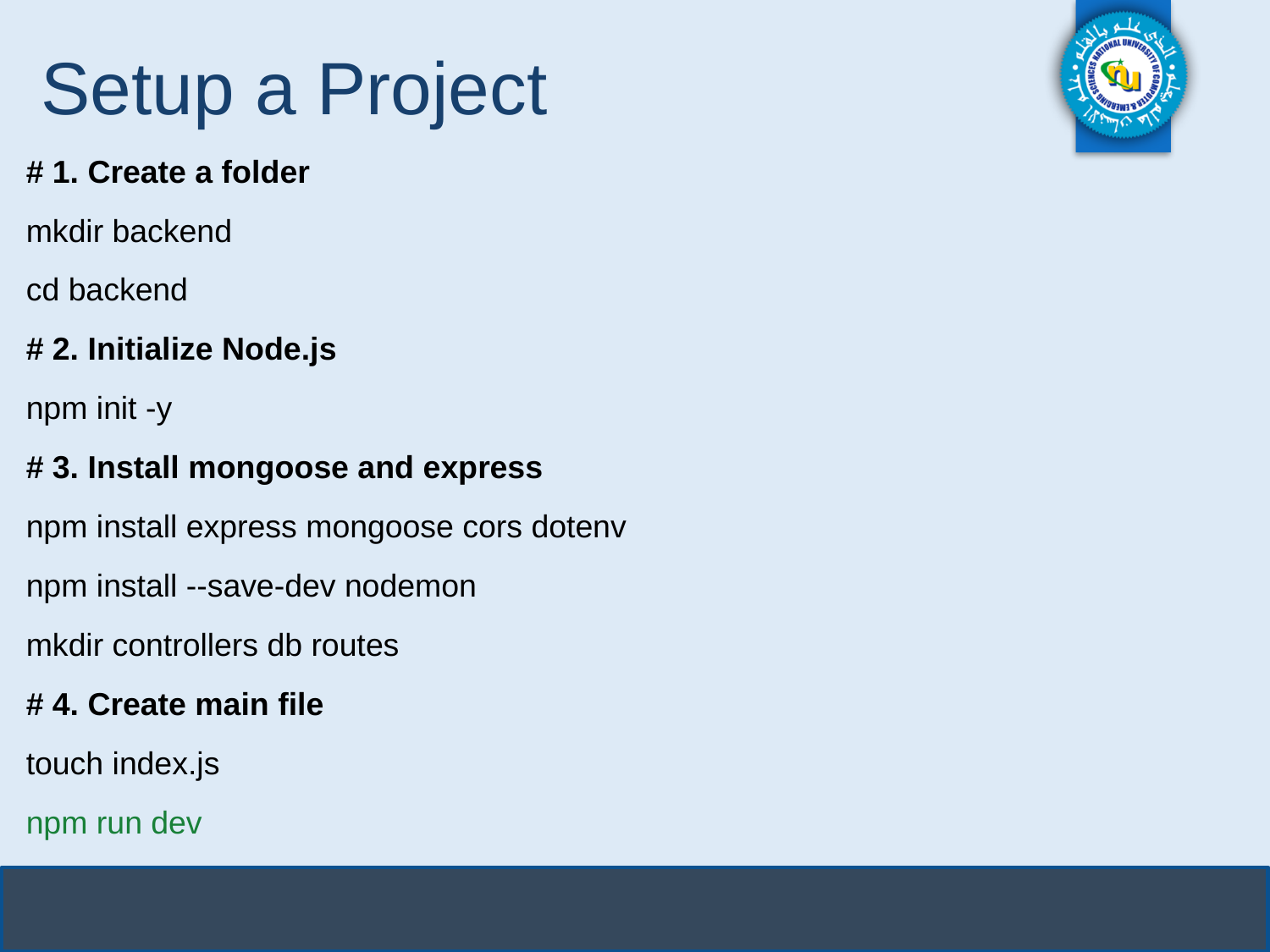

# Setup a Project
# 1. Create a folder
mkdir backend
cd backend
# 2. Initialize Node.js
npm init -y
# 3. Install mongoose and express
npm install express mongoose cors dotenv
npm install --save-dev nodemon
mkdir controllers db routes
# 4. Create main file
touch index.js
npm run dev